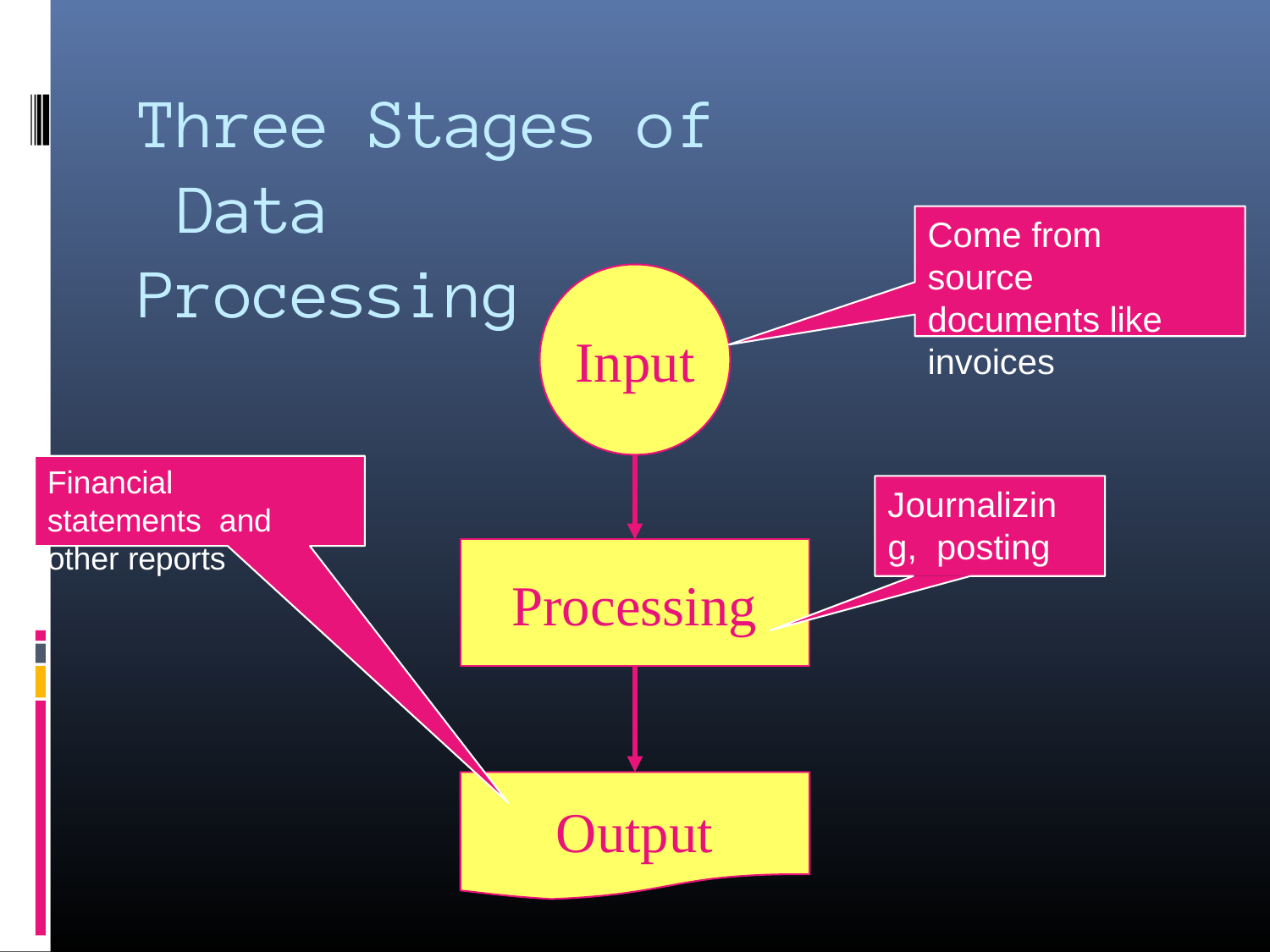

# Three Stages of  Data Processing

Come from source  documents like  invoices

Input

Financial statements  and other reports

Journalizing,  posting
Processing

Output